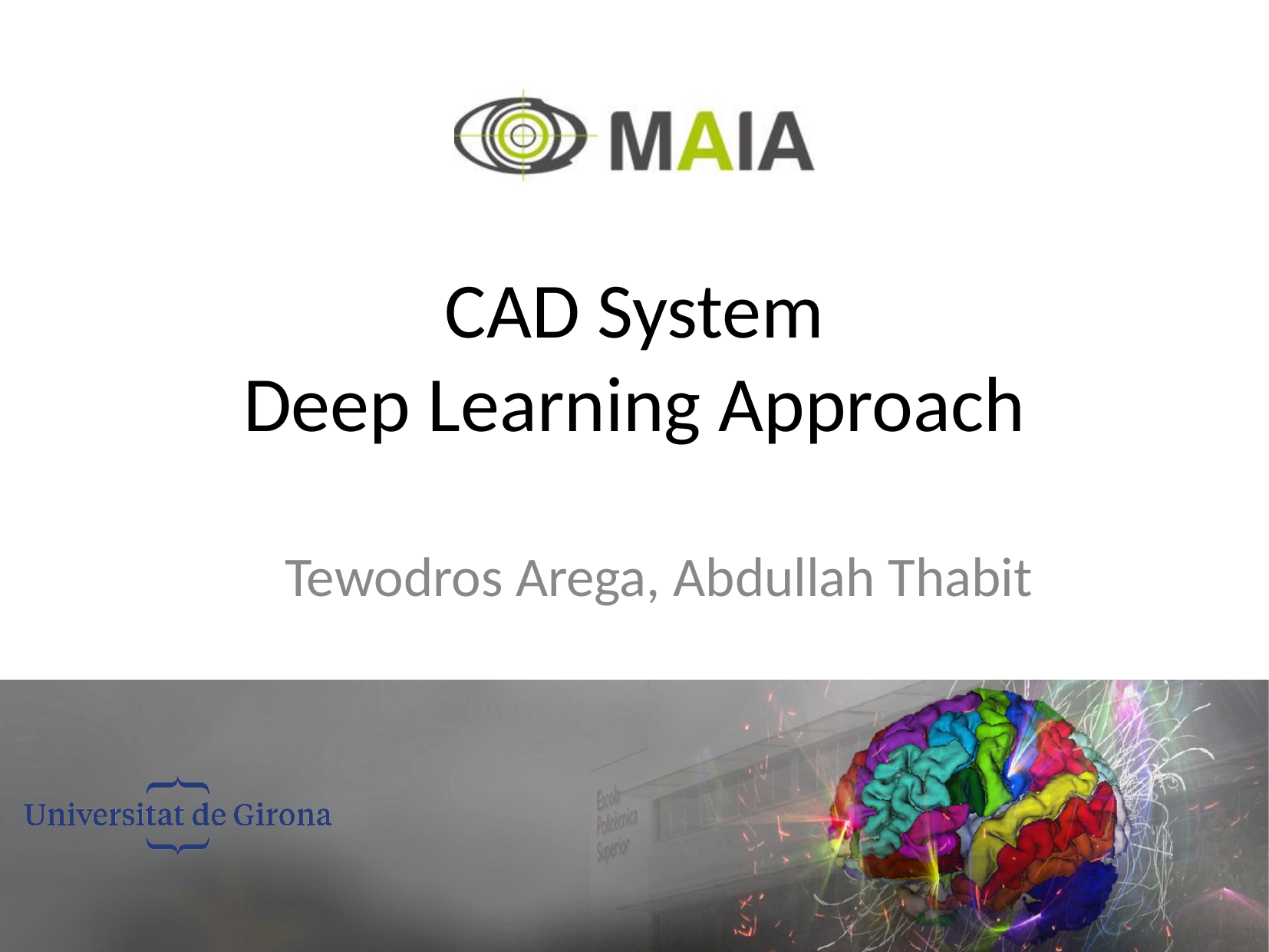

# CAD System
Deep Learning Approach
Tewodros Arega, Abdullah Thabit